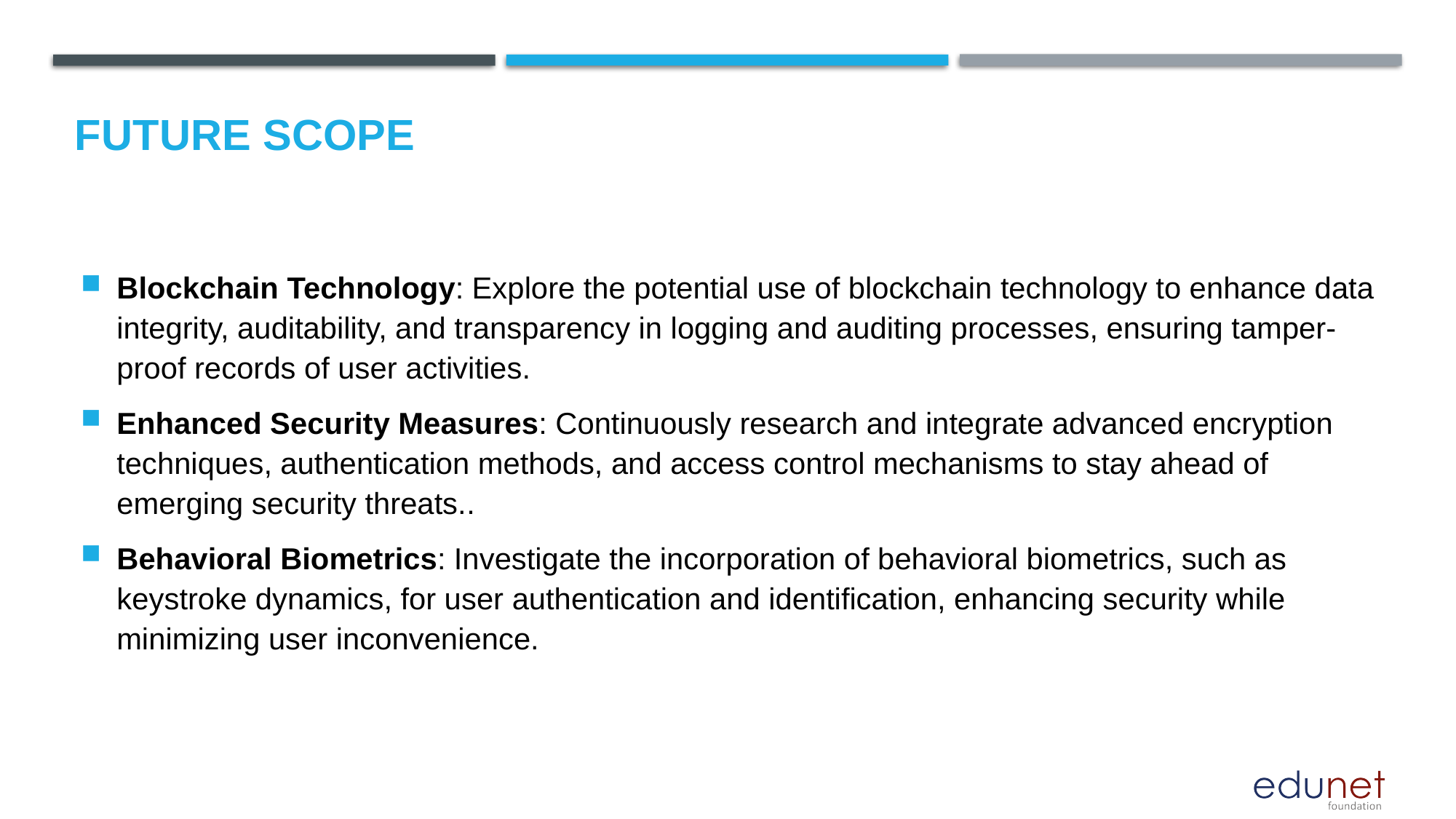

Future scope

Blockchain Technology: Explore the potential use of blockchain technology to enhance data integrity, auditability, and transparency in logging and auditing processes, ensuring tamper-proof records of user activities.
Enhanced Security Measures: Continuously research and integrate advanced encryption techniques, authentication methods, and access control mechanisms to stay ahead of emerging security threats..
Behavioral Biometrics: Investigate the incorporation of behavioral biometrics, such as keystroke dynamics, for user authentication and identification, enhancing security while minimizing user inconvenience.